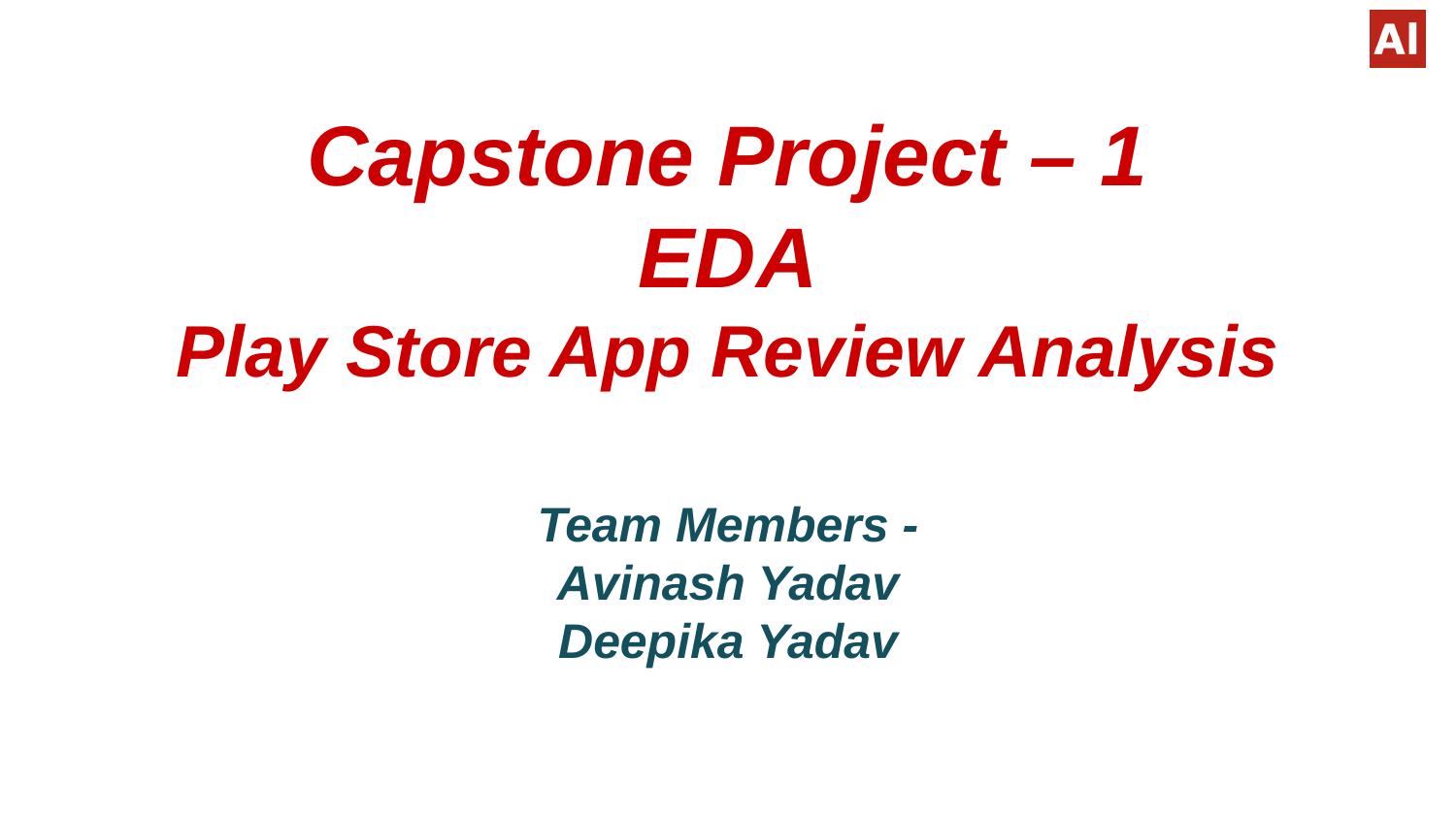

# Capstone Project – 1 EDA Play Store App Review Analysis
Team Members -
Avinash Yadav
Deepika Yadav